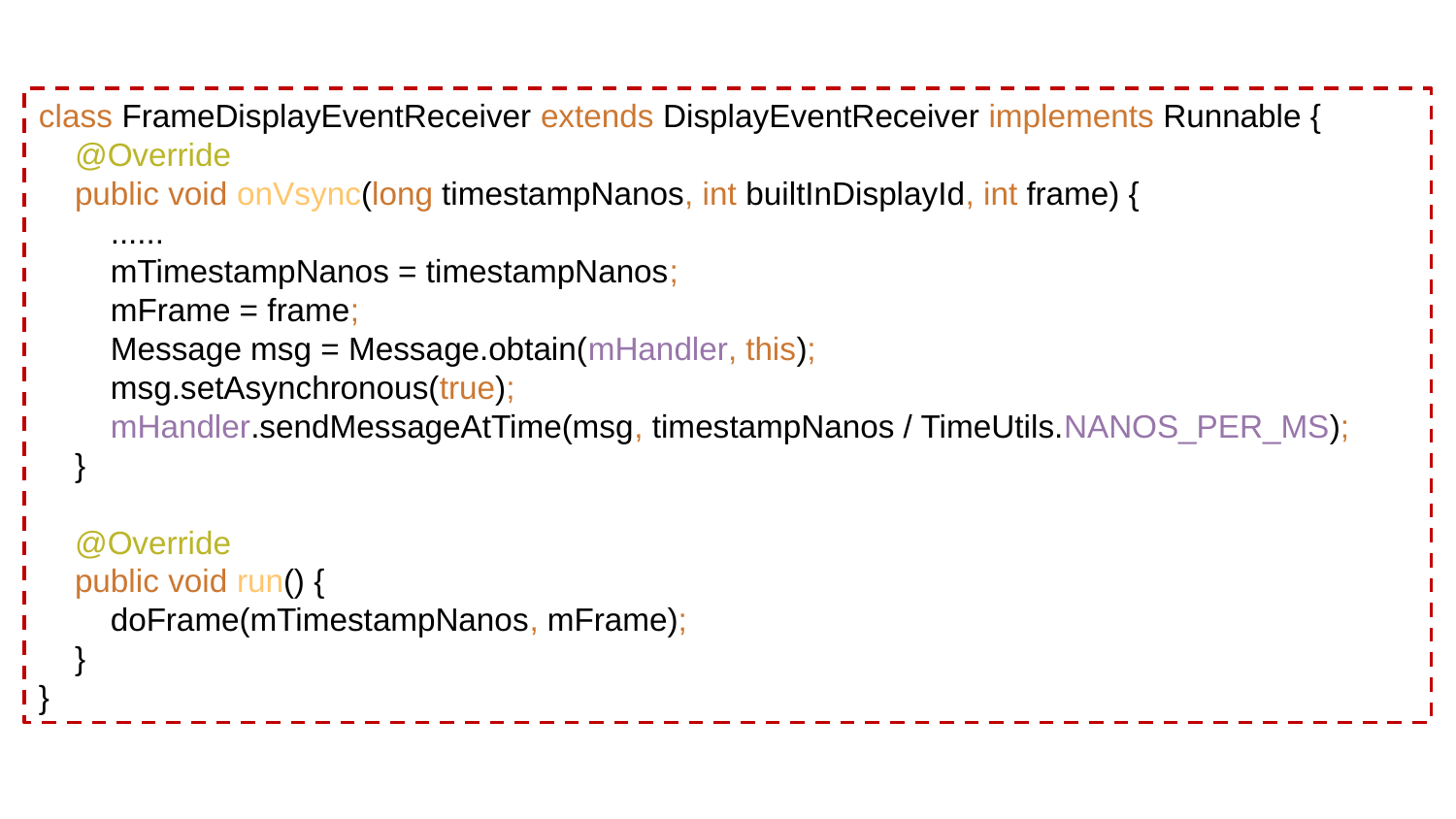

class FrameDisplayEventReceiver extends DisplayEventReceiver implements Runnable {
    @Override
    public void onVsync(long timestampNanos, int builtInDisplayId, int frame) {
        ......
        mTimestampNanos = timestampNanos;
        mFrame = frame;
        Message msg = Message.obtain(mHandler, this);
        msg.setAsynchronous(true);
        mHandler.sendMessageAtTime(msg, timestampNanos / TimeUtils.NANOS_PER_MS);
    }
    @Override
    public void run() {
        doFrame(mTimestampNanos, mFrame);
    }
}